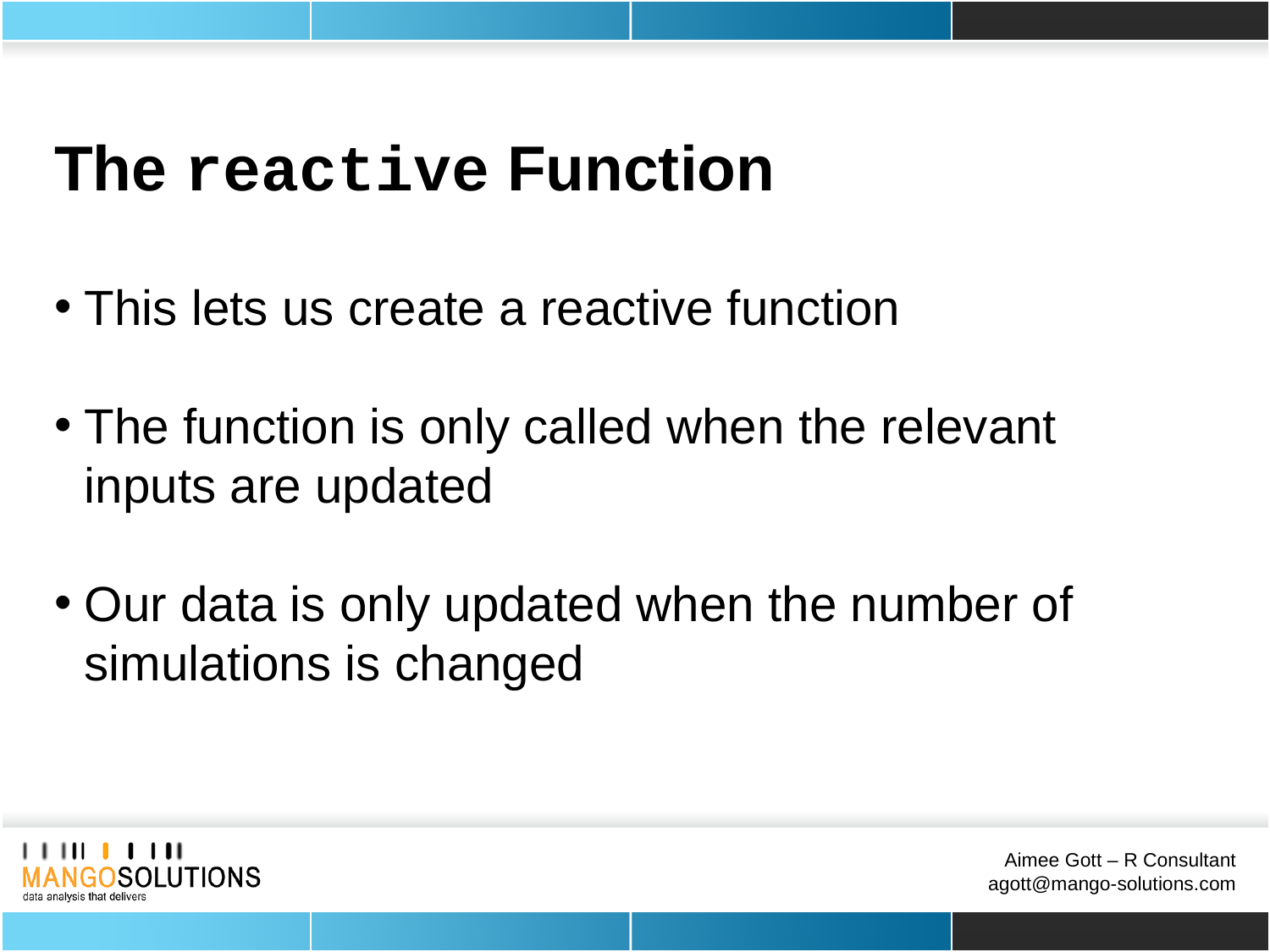

The reactive Function
This lets us create a reactive function

The function is only called when the relevant inputs are updated

Our data is only updated when the number of simulations is changed